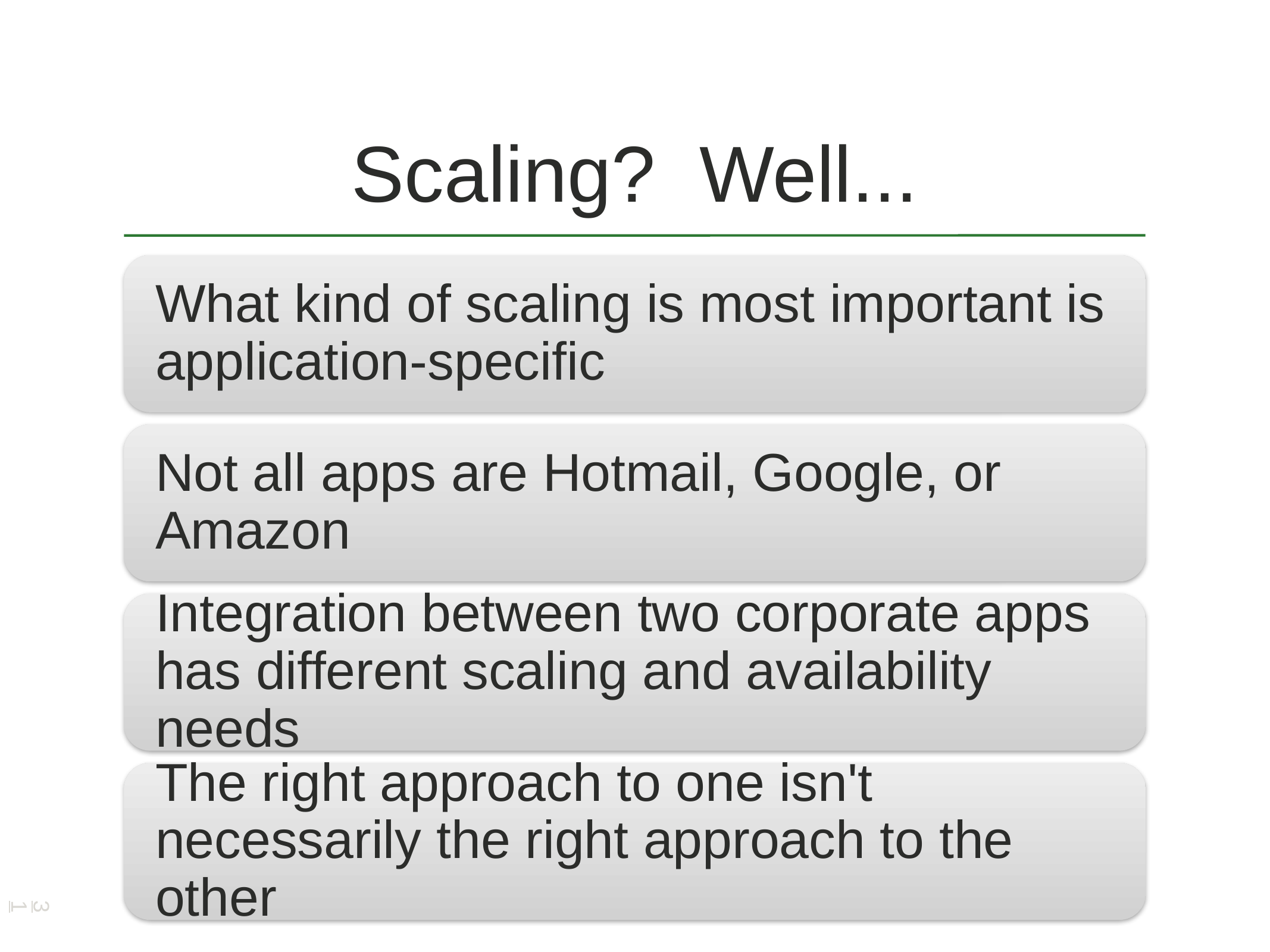

# Scaling?  Well...
What kind of scaling is most important is application-specific
Not all apps are Hotmail, Google, or Amazon
Integration between two corporate apps has different scaling and availability needs
The right approach to one isn't necessarily the right approach to the other
31